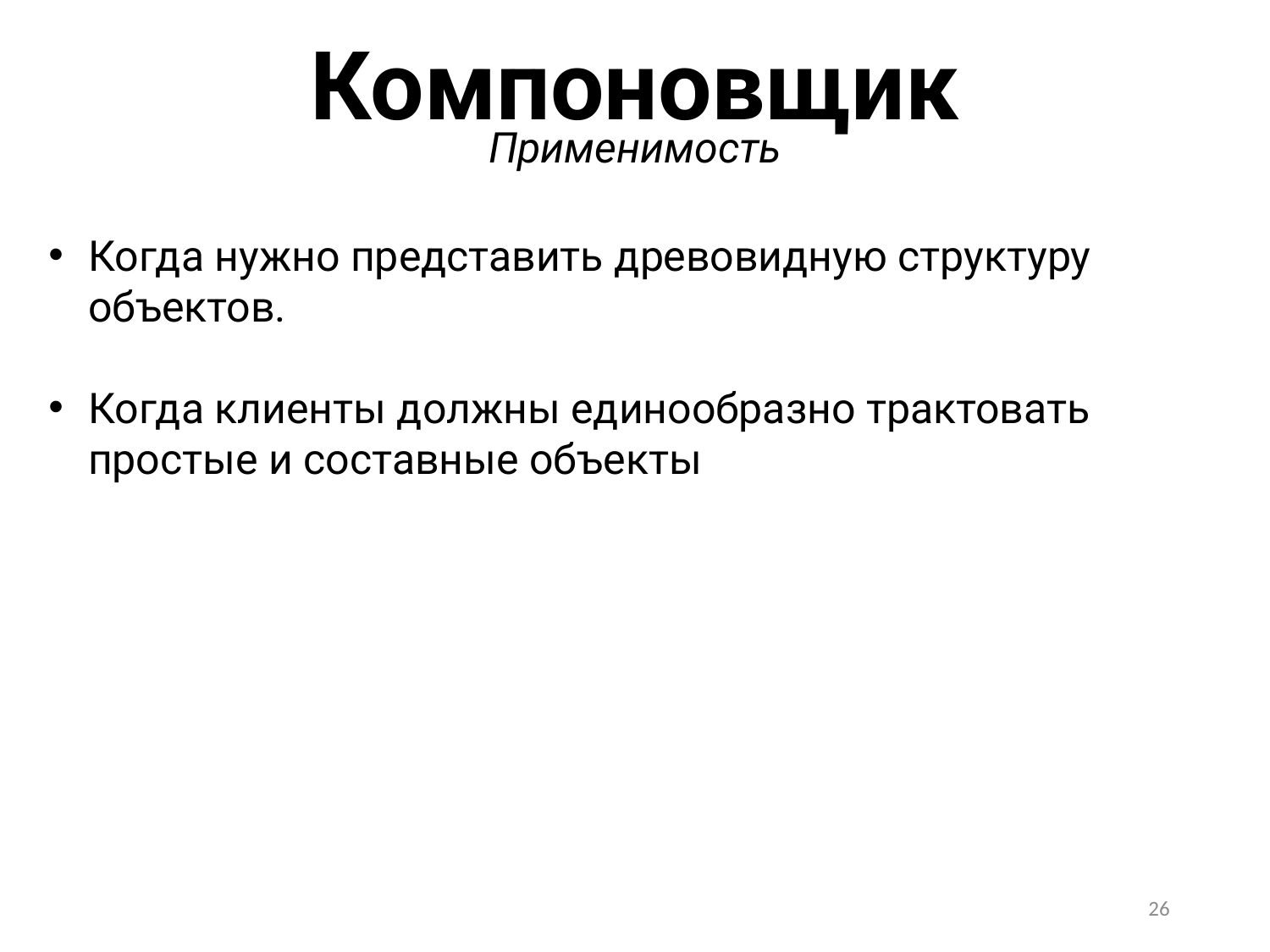

Компоновщик
Применимость
Когда нужно представить древовидную структуру объектов.

Когда клиенты должны единообразно трактовать простые и составные объекты
26